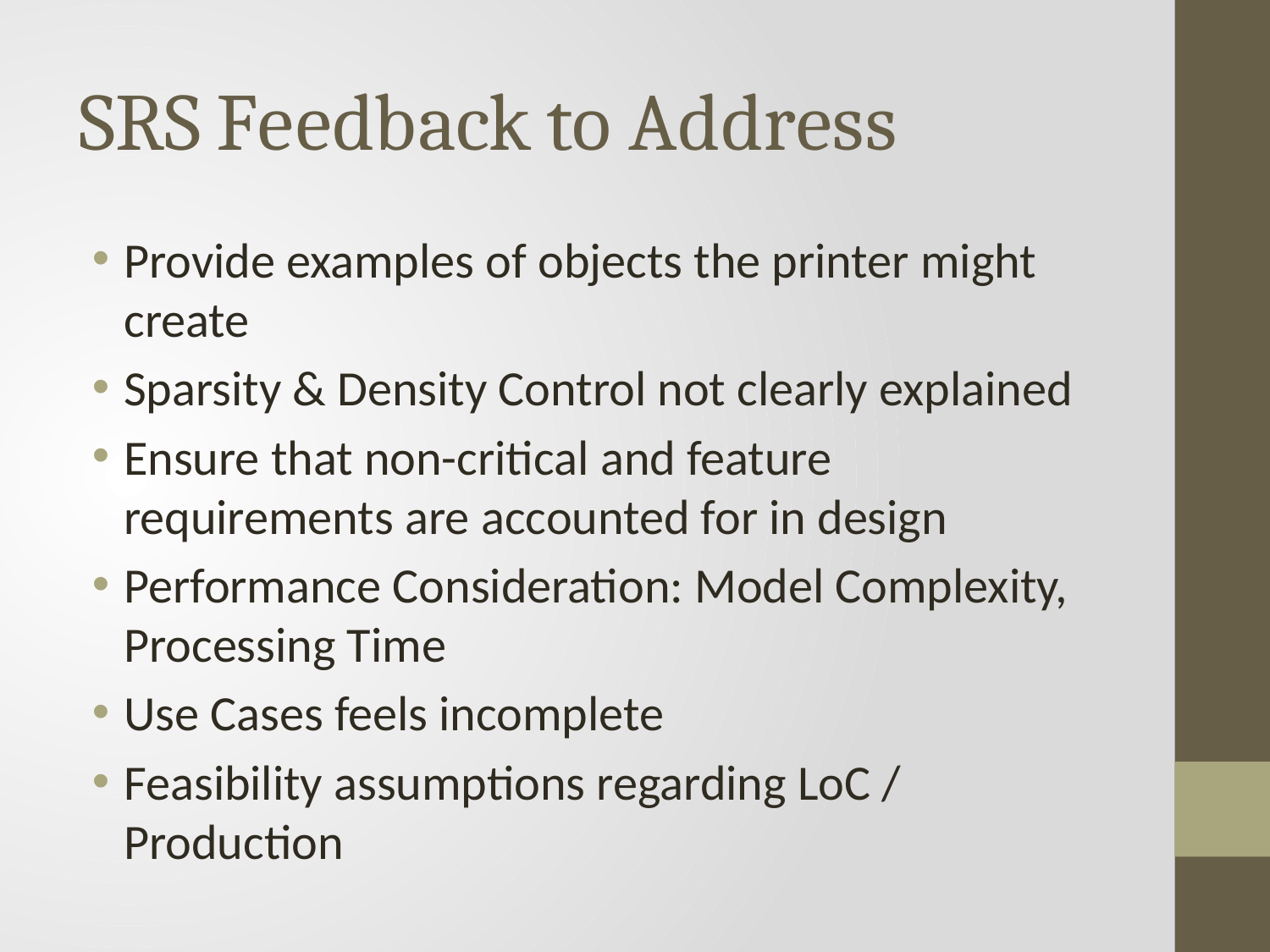

# SRS Feedback to Address
Provide examples of objects the printer might create
Sparsity & Density Control not clearly explained
Ensure that non-critical and feature requirements are accounted for in design
Performance Consideration: Model Complexity, Processing Time
Use Cases feels incomplete
Feasibility assumptions regarding LoC / Production